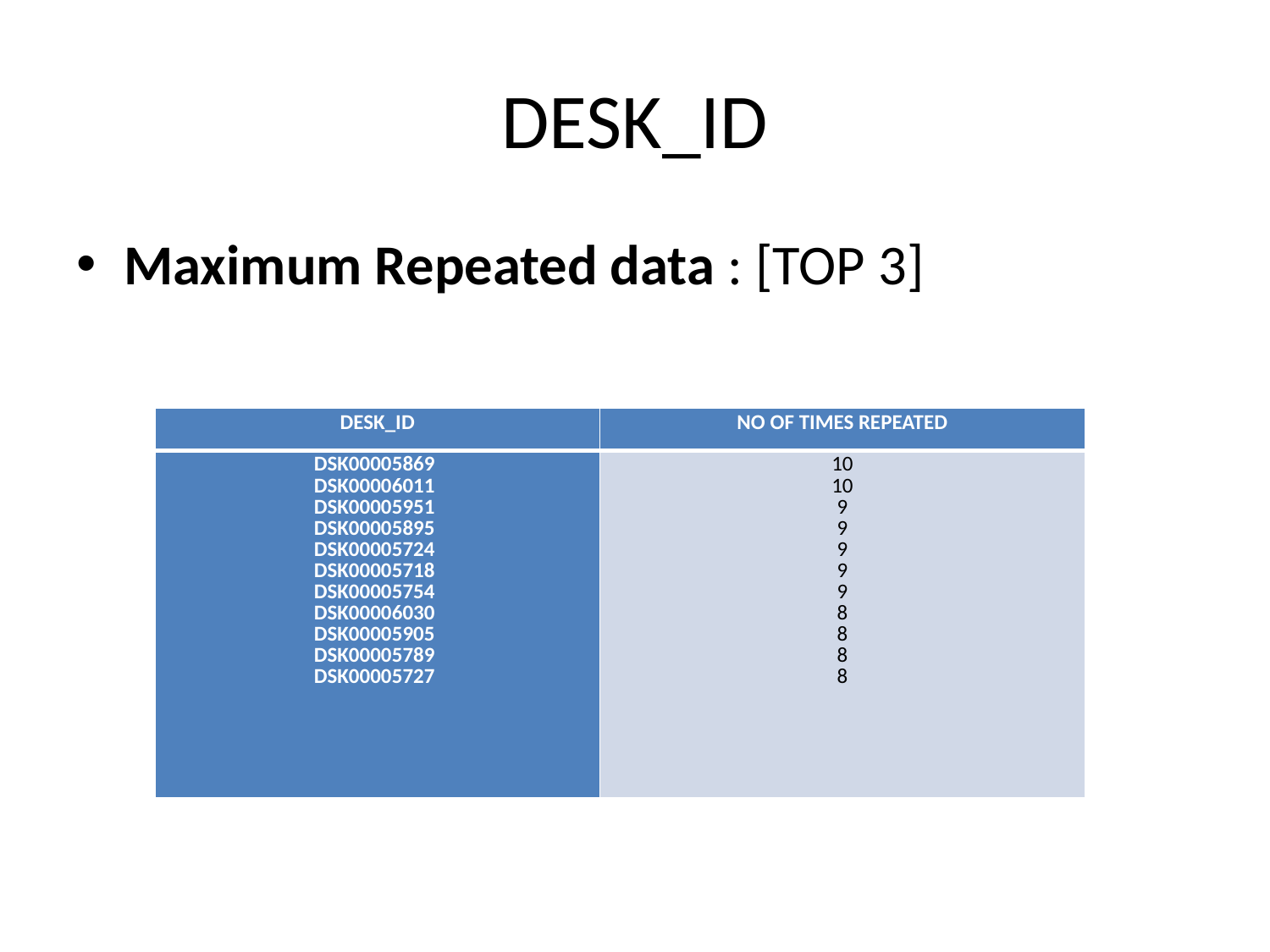

# DESK_ID
Maximum Repeated data : [TOP 3]

| DESK\_ID | NO OF TIMES REPEATED |
| --- | --- |
| DSK00005869 DSK00006011 DSK00005951 DSK00005895 DSK00005724 DSK00005718 DSK00005754 DSK00006030 DSK00005905 DSK00005789 DSK00005727 | 10 10 9 9 9 9 9 8 8 8 8 |